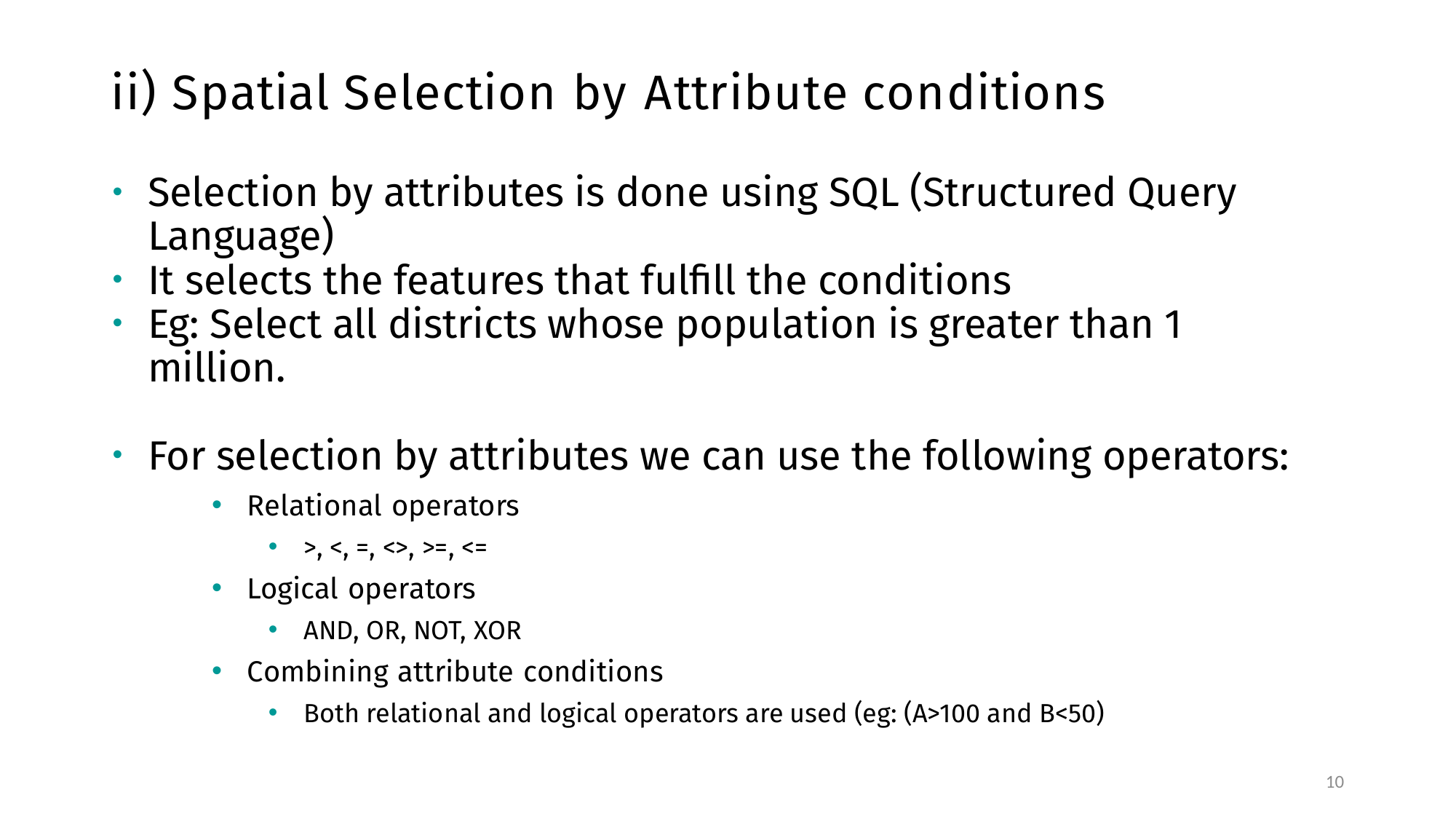

# ii) Spatial Selection by Attribute conditions
Selection by attributes is done using SQL (Structured Query Language)
It selects the features that fulfill the conditions
Eg: Select all districts whose population is greater than 1 million.

For selection by attributes we can use the following operators:
Relational operators
>, <, =, <>, >=, <=
Logical operators
AND, OR, NOT, XOR
Combining attribute conditions
Both relational and logical operators are used (eg: (A>100 and B<50)

10